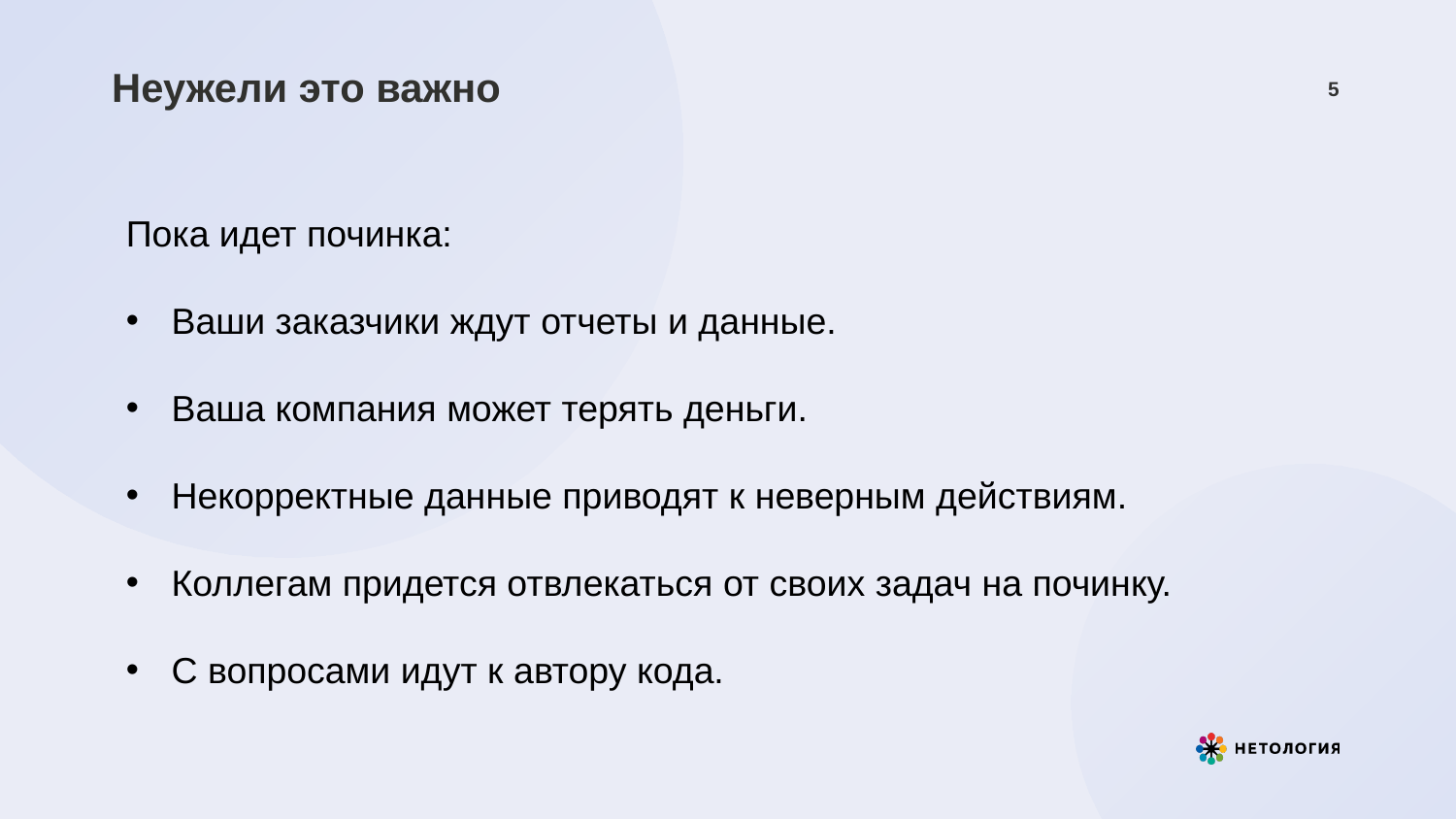

# Неужели это важно
5
Пока идет починка:
Ваши заказчики ждут отчеты и данные.
Ваша компания может терять деньги.
Некорректные данные приводят к неверным действиям.
Коллегам придется отвлекаться от своих задач на починку.
С вопросами идут к автору кода.